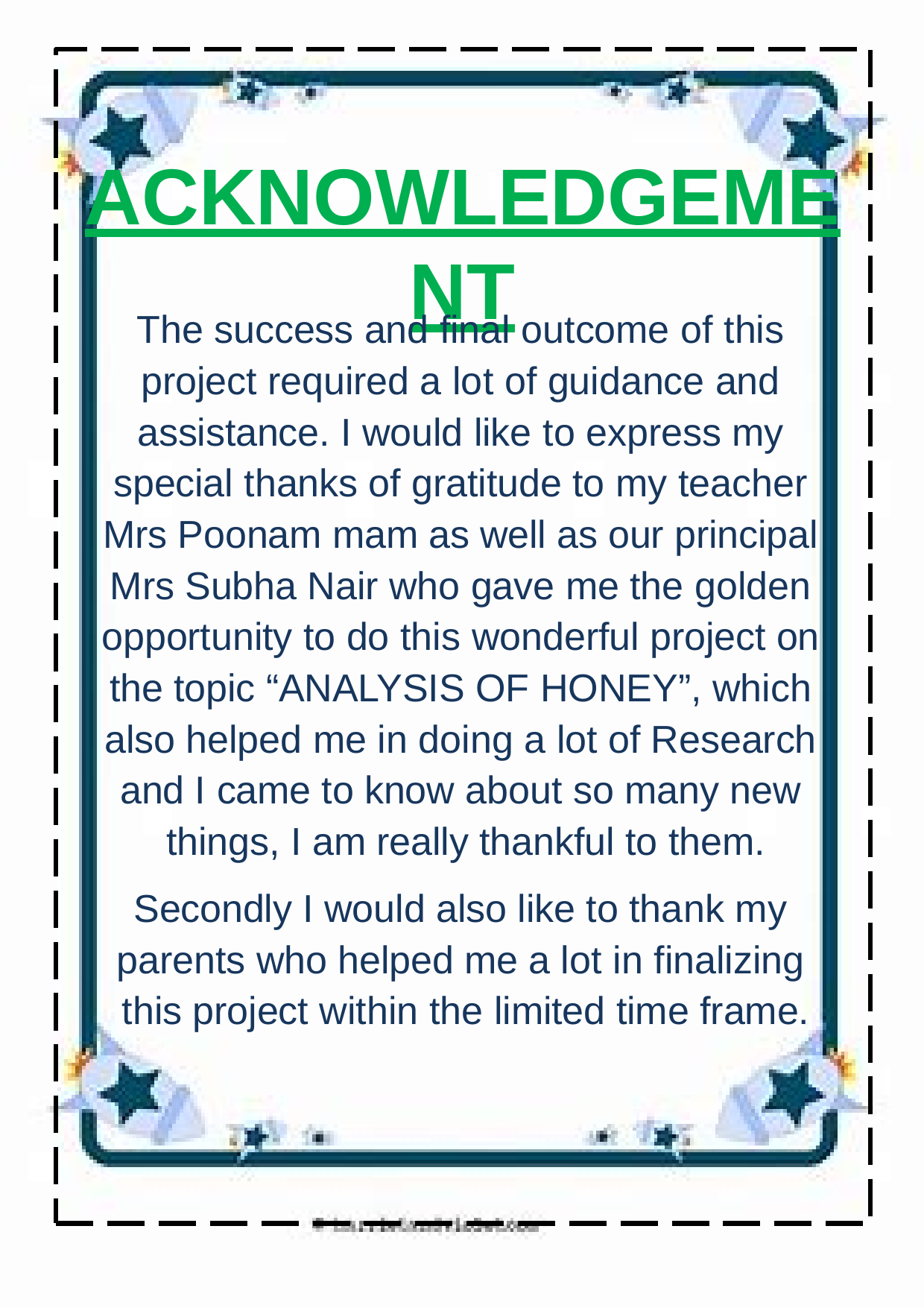

# ACKNOWLEDGEMENT
The success and final outcome of this  project required a lot of guidance and  assistance. I would like to express my  special thanks of gratitude to my teacher  Mrs Poonam mam as well as our principal  Mrs Subha Nair who gave me the golden  opportunity to do this wonderful project on  the topic “ANALYSIS OF HONEY”, which  also helped me in doing a lot of Research  and I came to know about so many new  things, I am really thankful to them.
Secondly I would also like to thank my  parents who helped me a lot in finalizing  this project within the limited time frame.